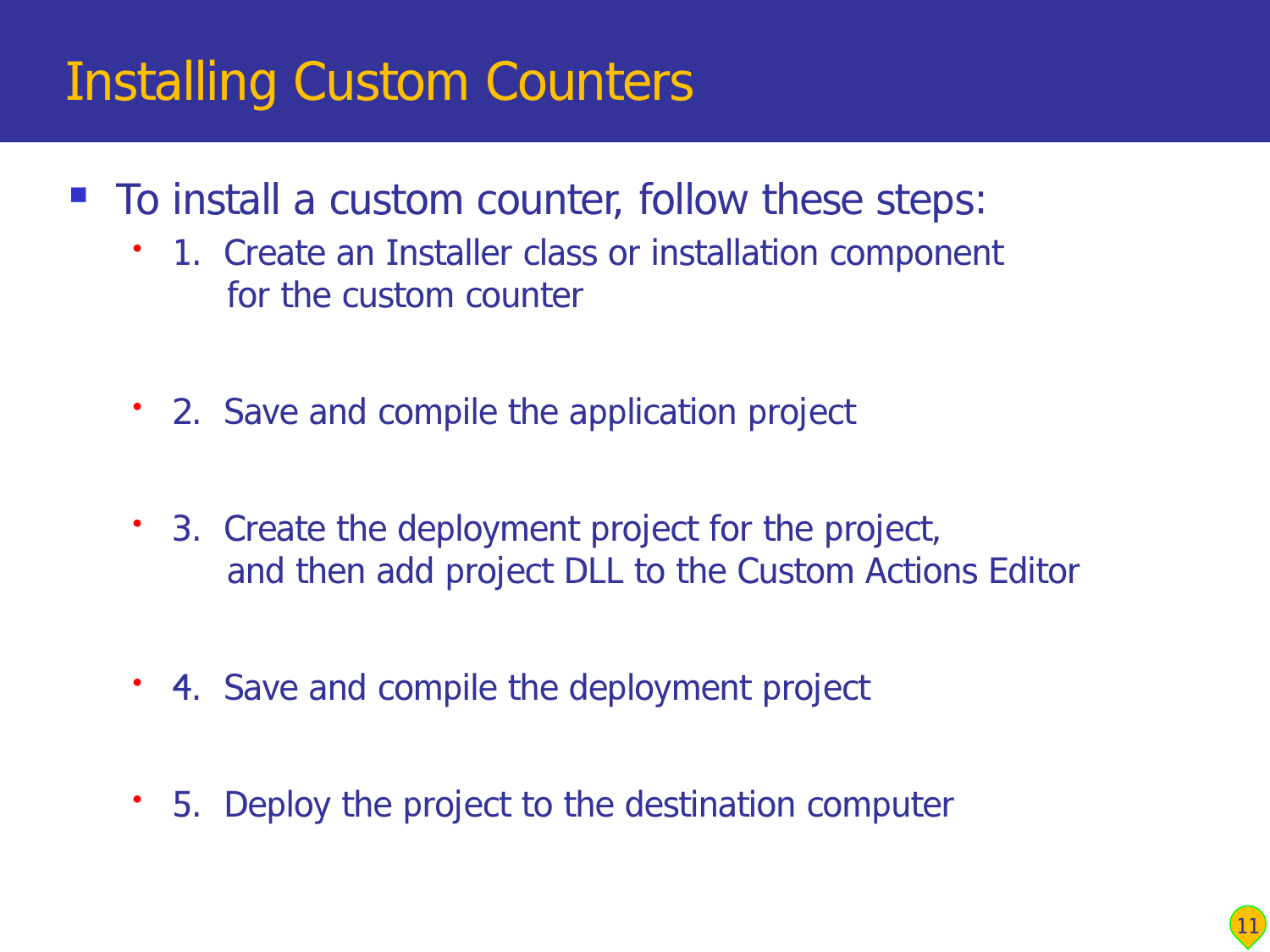

# Installing Custom Counters
To install a custom counter, follow these steps:
1.  Create an Installer class or installation component
     for the custom counter

2.  Save and compile the application project

3.  Create the deployment project for the project,
     and then add project DLL to the Custom Actions Editor

4.  Save and compile the deployment project

5.  Deploy the project to the destination computer
11